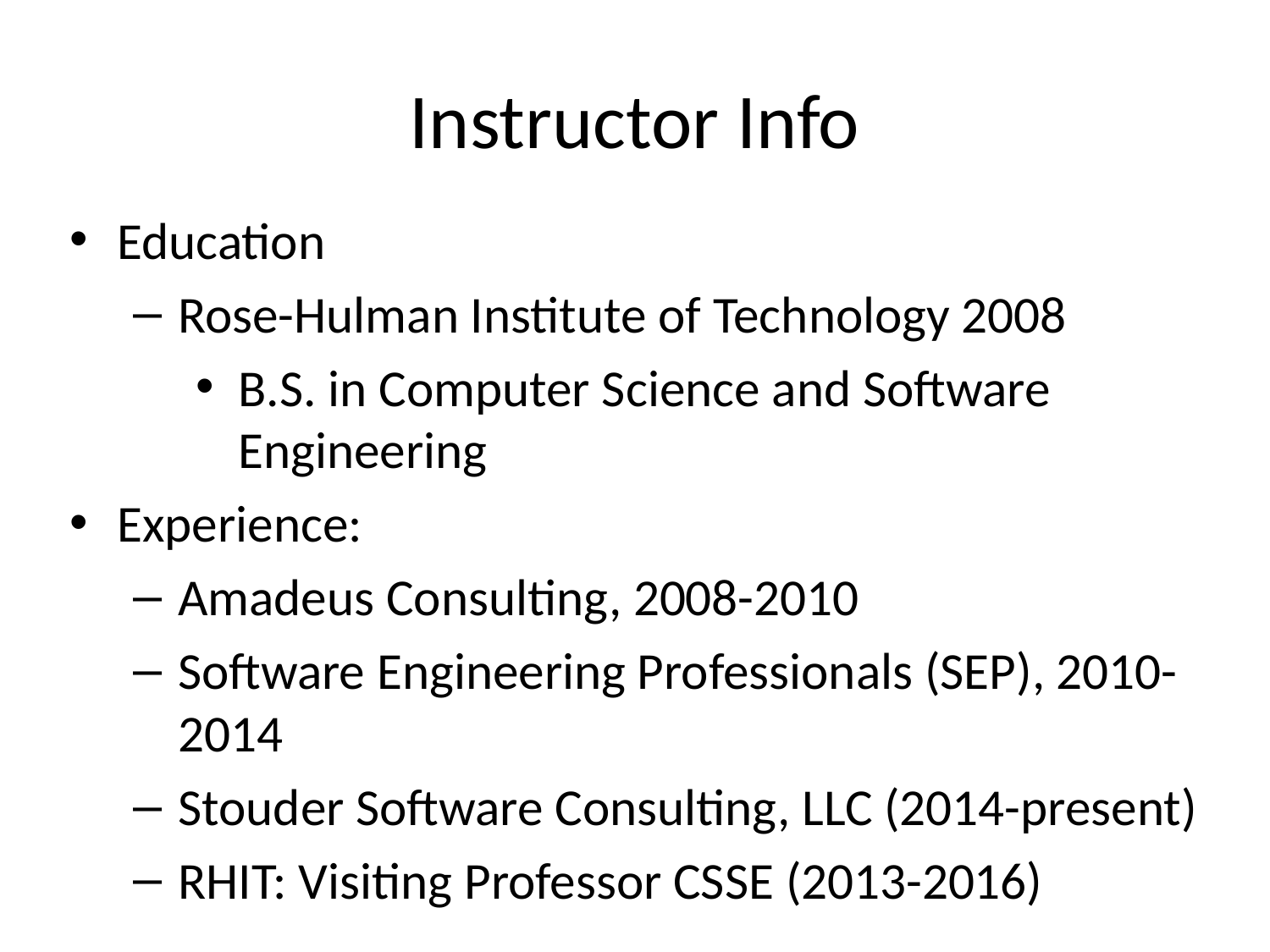

# Instructor Info
Education
Rose-Hulman Institute of Technology 2008
B.S. in Computer Science and Software Engineering
Experience:
Amadeus Consulting, 2008-2010
Software Engineering Professionals (SEP), 2010-2014
Stouder Software Consulting, LLC (2014-present)
RHIT: Visiting Professor CSSE (2013-2016)